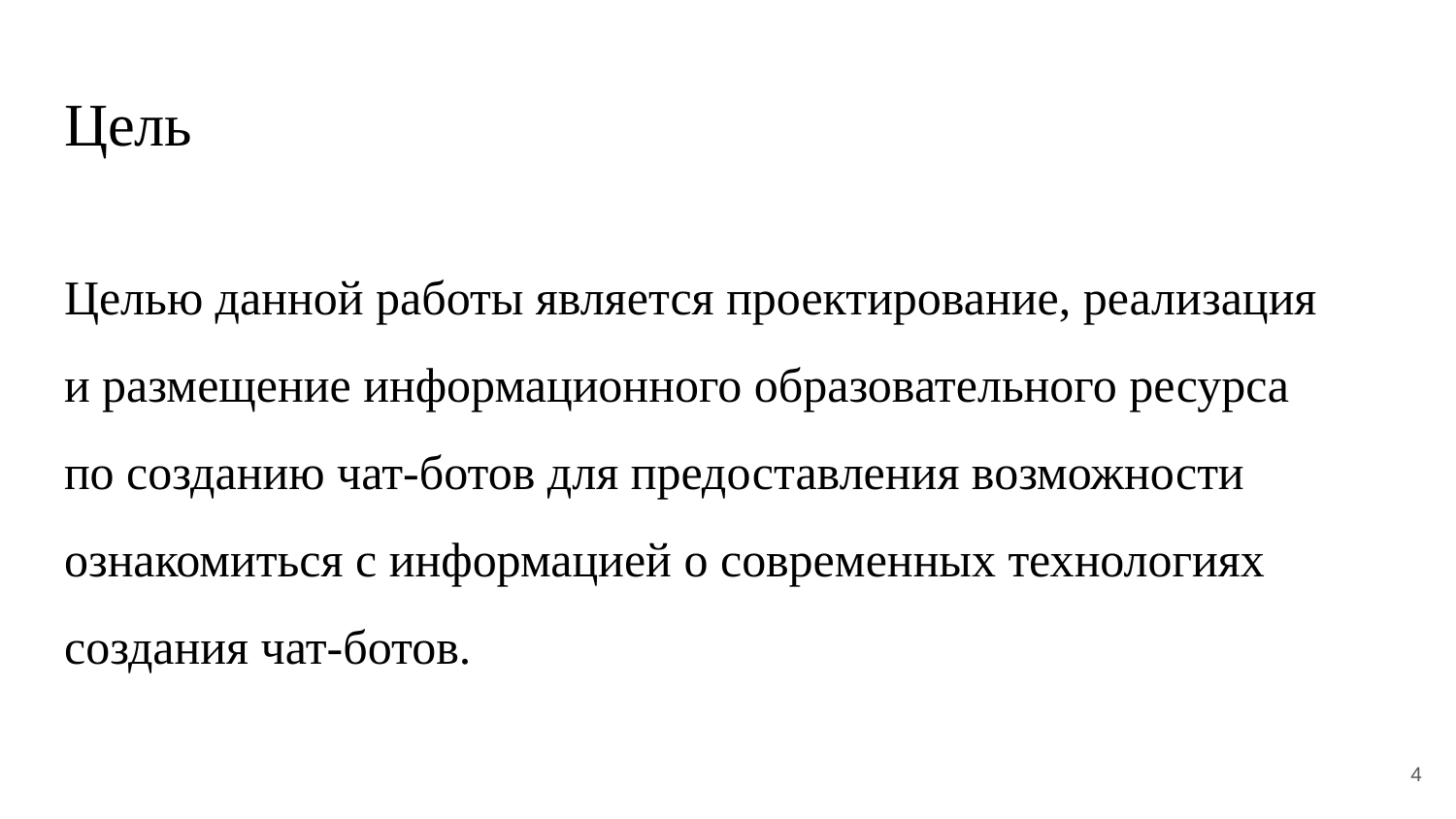

# Цель
Целью данной работы является проектирование, реализация и размещение информационного образовательного ресурса по созданию чат-ботов для предоставления возможности ознакомиться с информацией о современных технологиях создания чат-ботов.
4